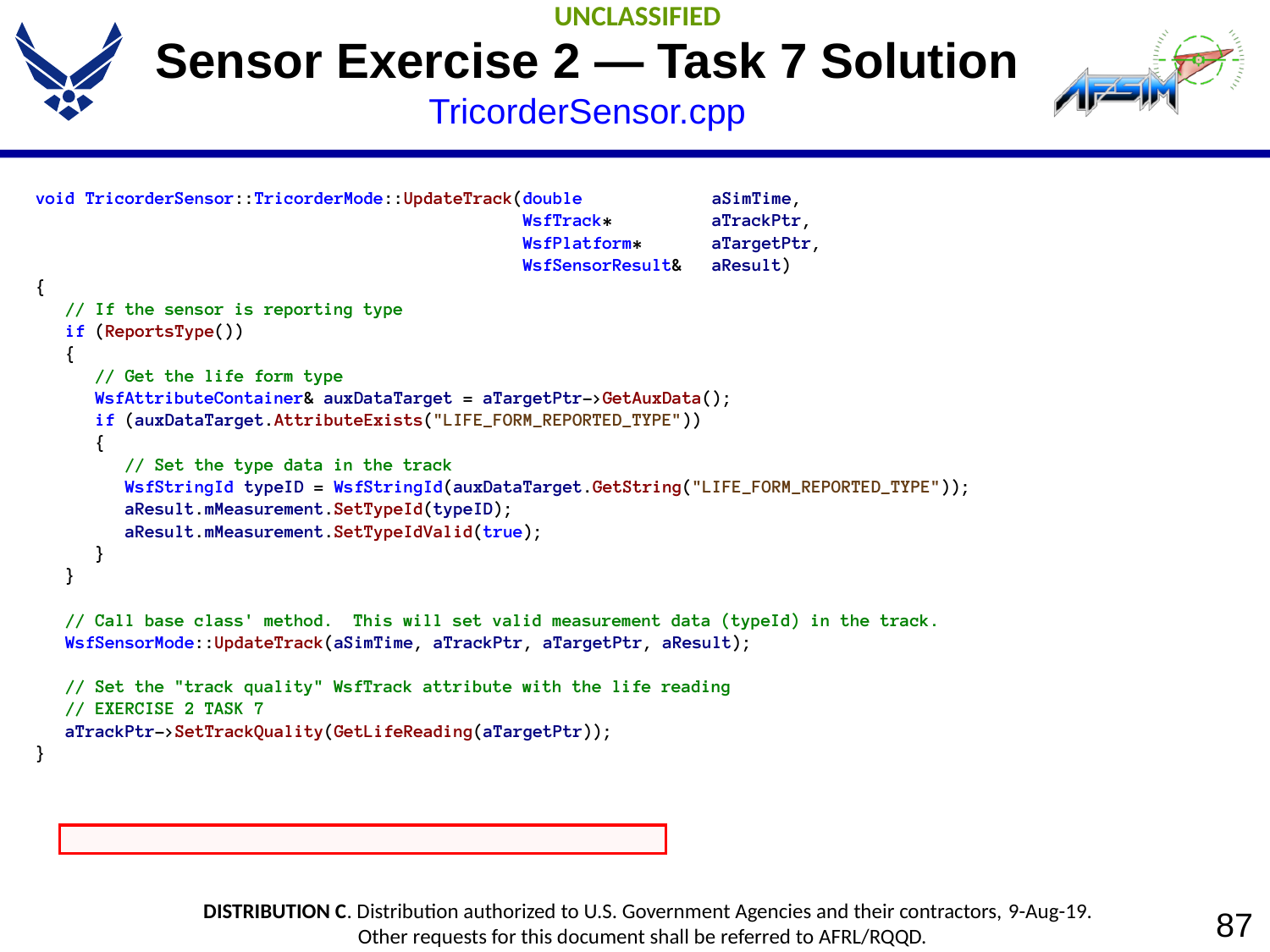

# Sensor Exercise 2 — Task 7 Solution TricorderSensor.cpp
void TricorderSensor::TricorderMode::UpdateTrack(double             aSimTime,
                                                 WsfTrack*          aTrackPtr,
                                                 WsfPlatform*       aTargetPtr,
                                                 WsfSensorResult&   aResult)
{
   // If the sensor is reporting type
   if (ReportsType())
   {
      // Get the life form type
      WsfAttributeContainer& auxDataTarget = aTargetPtr->GetAuxData();
      if (auxDataTarget.AttributeExists("LIFE_FORM_REPORTED_TYPE"))
      {
         // Set the type data in the track
         WsfStringId typeID = WsfStringId(auxDataTarget.GetString("LIFE_FORM_REPORTED_TYPE"));
         aResult.mMeasurement.SetTypeId(typeID);
         aResult.mMeasurement.SetTypeIdValid(true);
      }
   }

   // Call base class' method.  This will set valid measurement data (typeId) in the track.
   WsfSensorMode::UpdateTrack(aSimTime, aTrackPtr, aTargetPtr, aResult);

   // Set the "track quality" WsfTrack attribute with the life reading
   // EXERCISE 2 TASK 7
   aTrackPtr->SetTrackQuality(GetLifeReading(aTargetPtr));
}